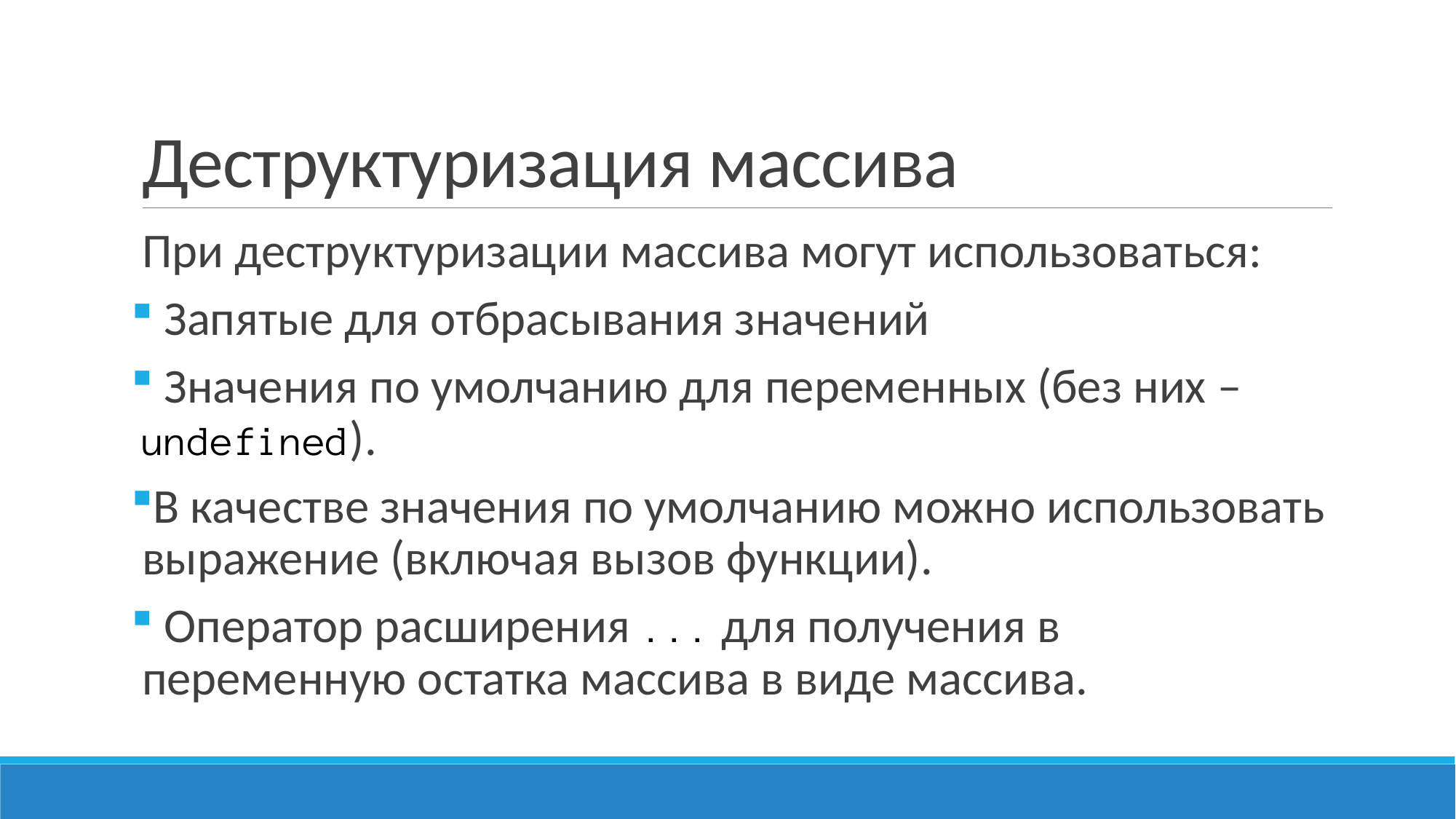

# Деструктуризация массива
При деструктуризации массива могут использоваться:
 Запятые для отбрасывания значений
 Значения по умолчанию для переменных (без них – undefined).
В качестве значения по умолчанию можно использовать выражение (включая вызов функции).
 Оператор расширения ... для получения в переменную остатка массива в виде массива.